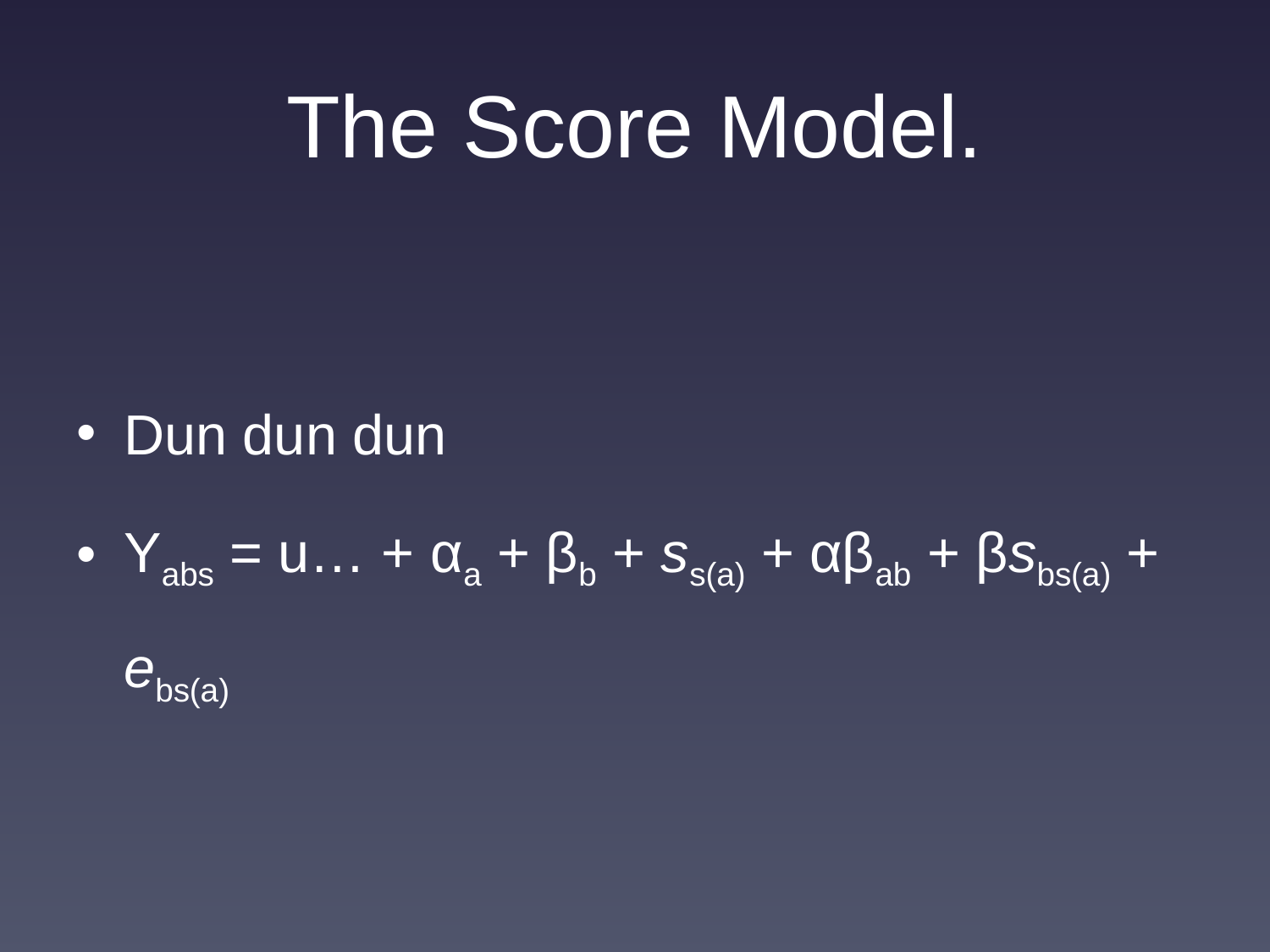

# The Score Model.
Dun dun dun
Yabs = u… + αa + βb + ss(a) + αβab + βsbs(a) + ebs(a)